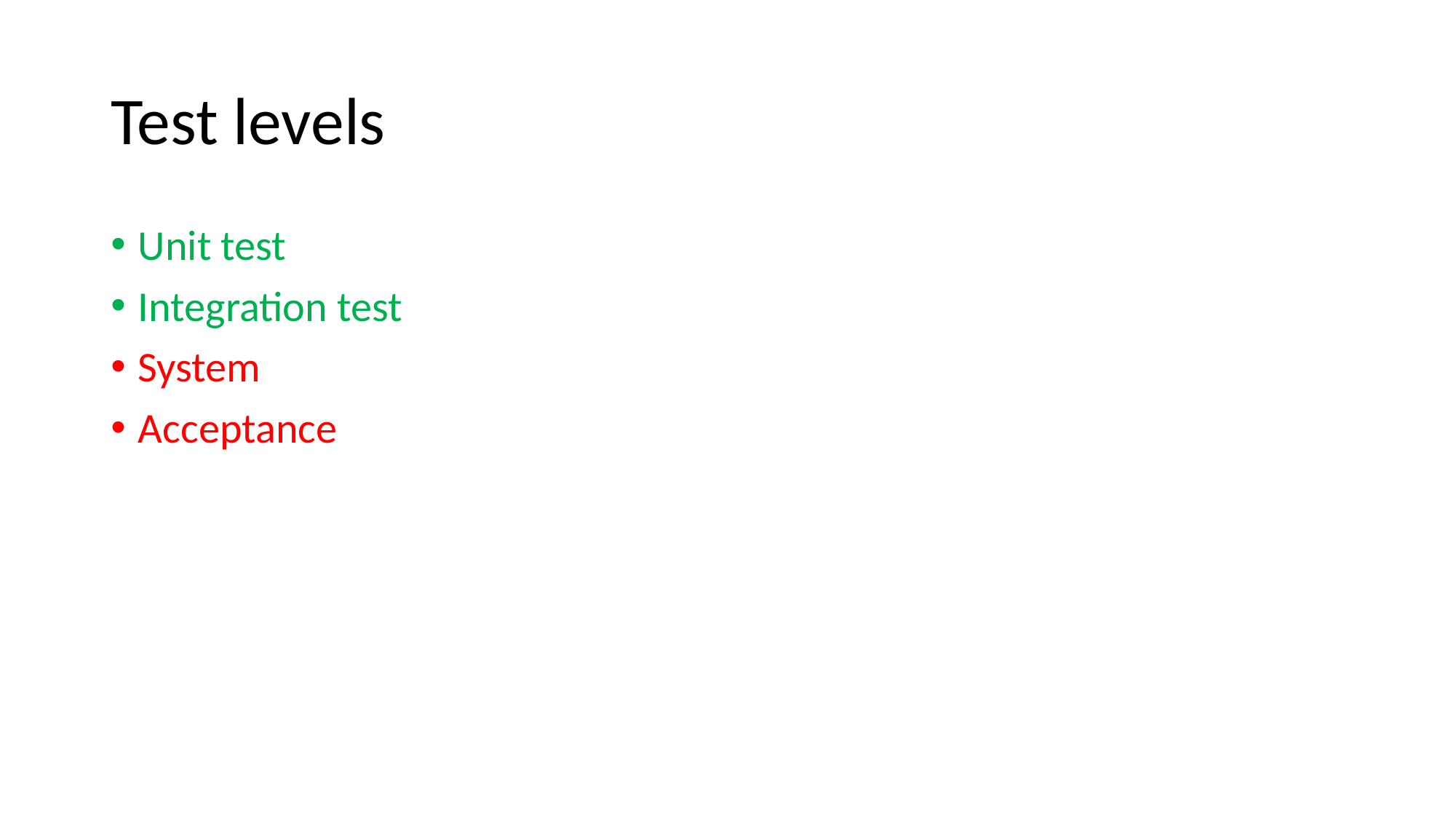

# Test levels
Unit test
Integration test
System
Acceptance